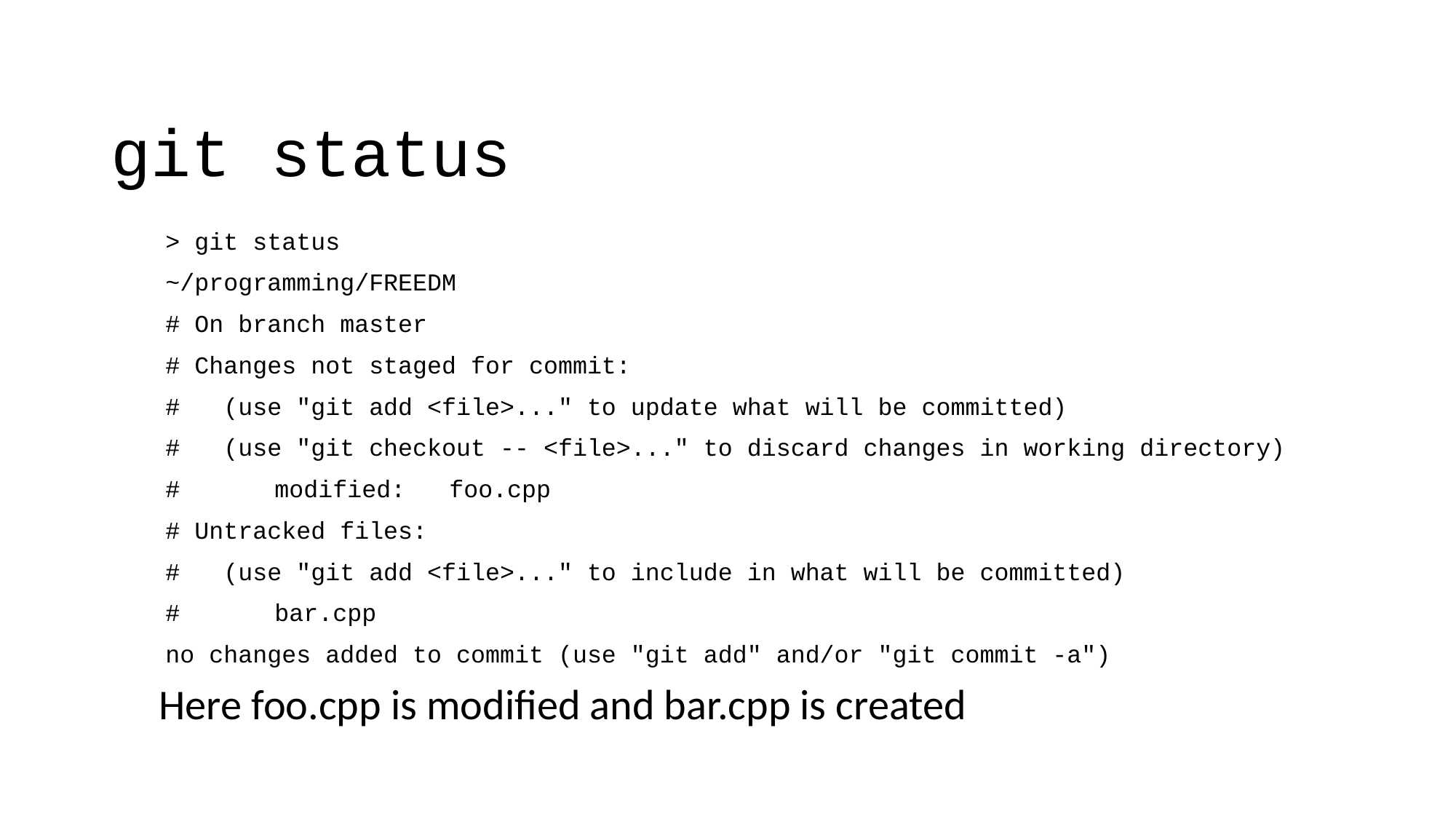

# git status
> git status
~/programming/FREEDM
# On branch master
# Changes not staged for commit:
#   (use "git add <file>..." to update what will be committed)
#   (use "git checkout -- <file>..." to discard changes in working directory)
#	modified:   foo.cpp
# Untracked files:
#   (use "git add <file>..." to include in what will be committed)
#	bar.cpp
no changes added to commit (use "git add" and/or "git commit -a")
     Here foo.cpp is modified and bar.cpp is created